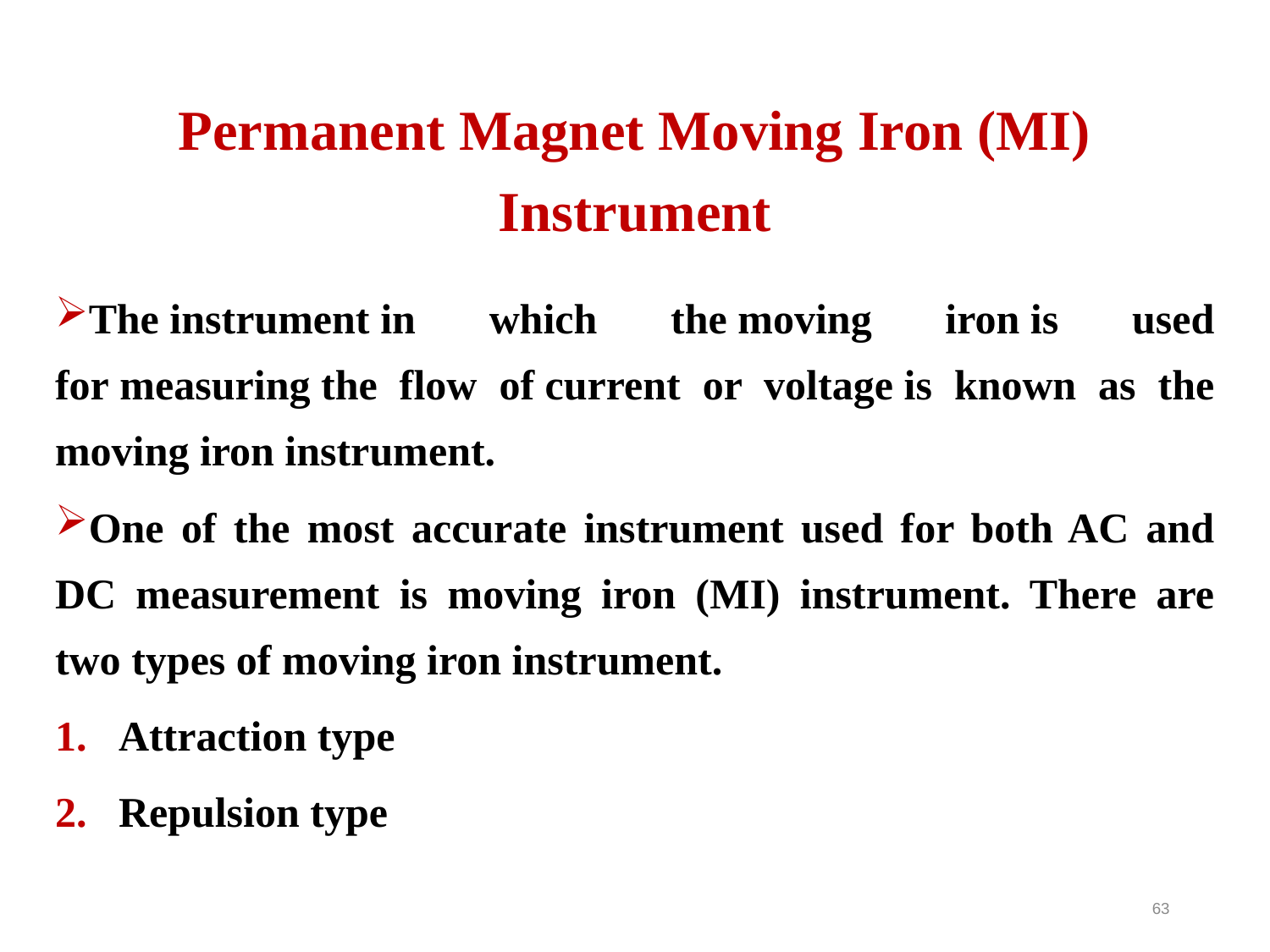

Permanent Magnet Moving Iron (MI) Instrument

The instrument in which the moving iron is used for measuring the flow of current or voltage is known as the moving iron instrument.
One of the most accurate instrument used for both AC and DC measurement is moving iron (MI) instrument. There are two types of moving iron instrument.
Attraction type
Repulsion type

63